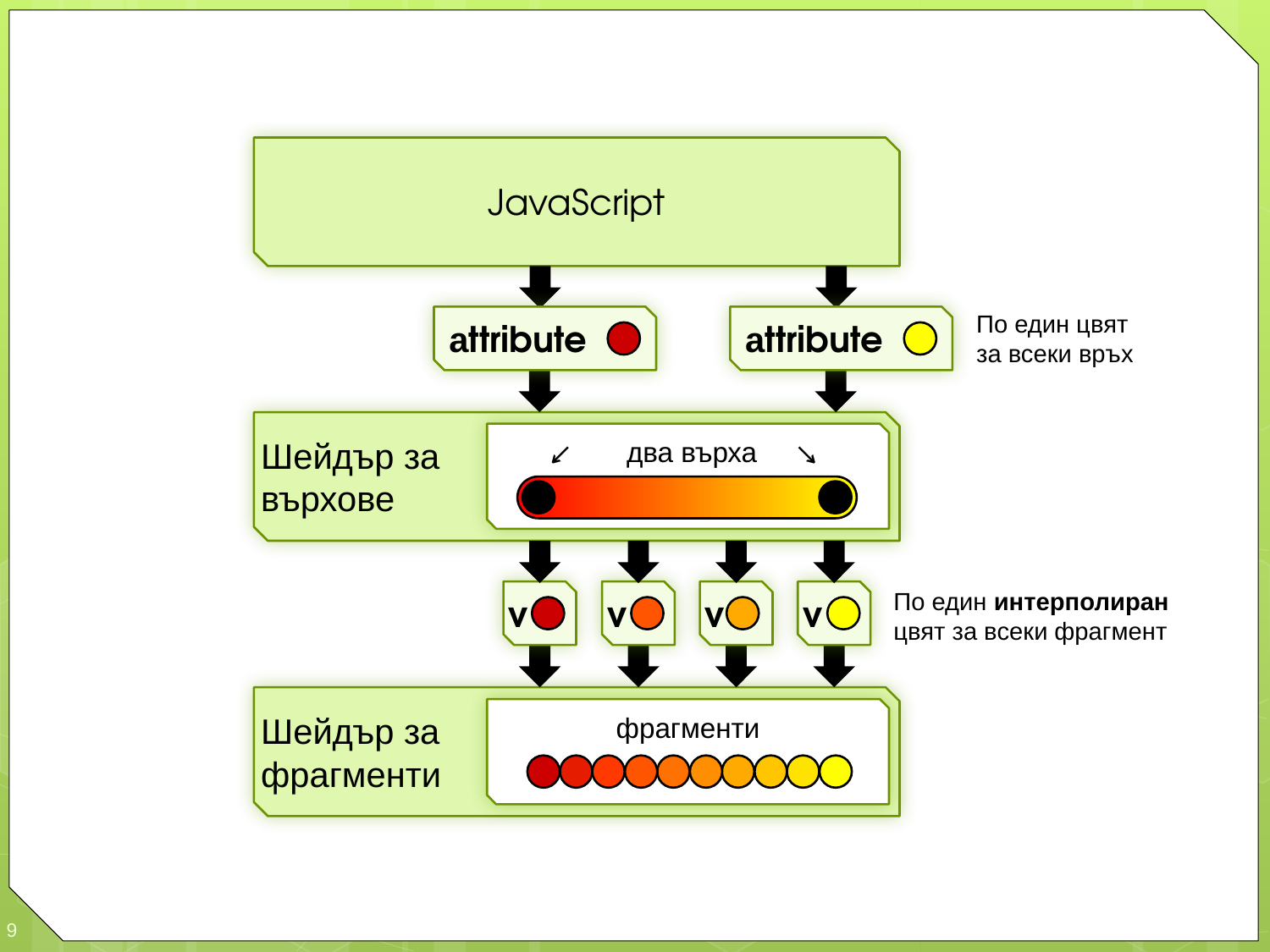

JavaScript

По един цвят за всеки връх
 аttribute
 аttribute

Шейдър за
върхове
↙       два върха     ↘

По един интерполиран цвят за всеки фрагмент
v
v
v
v

Шейдър за
фрагменти
фрагменти